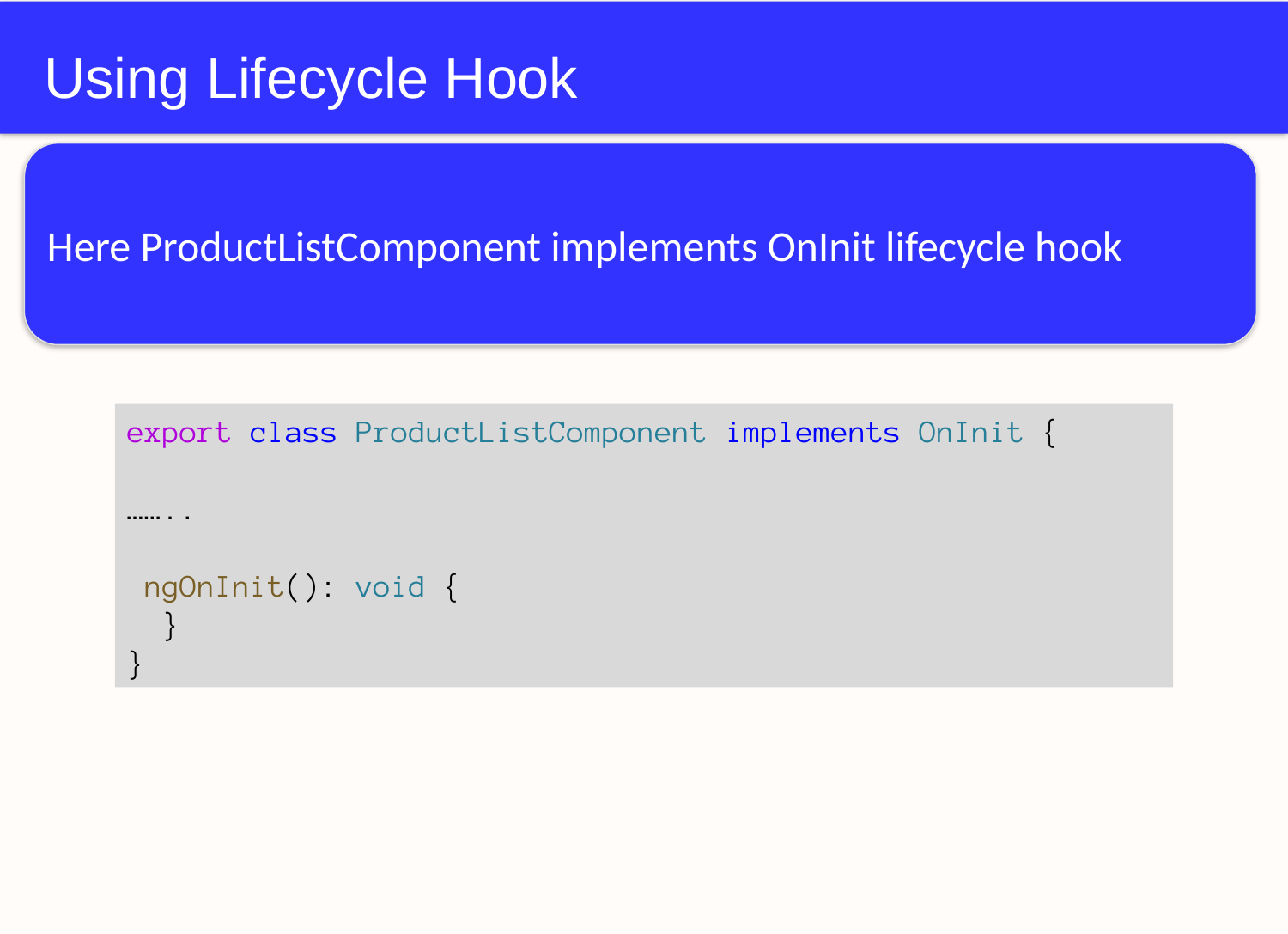

# Using Lifecycle Hook
Here ProductListComponent implements OnInit lifecycle hook
export class ProductListComponent implements OnInit {
……..

 ngOnInit(): void {
  }
}